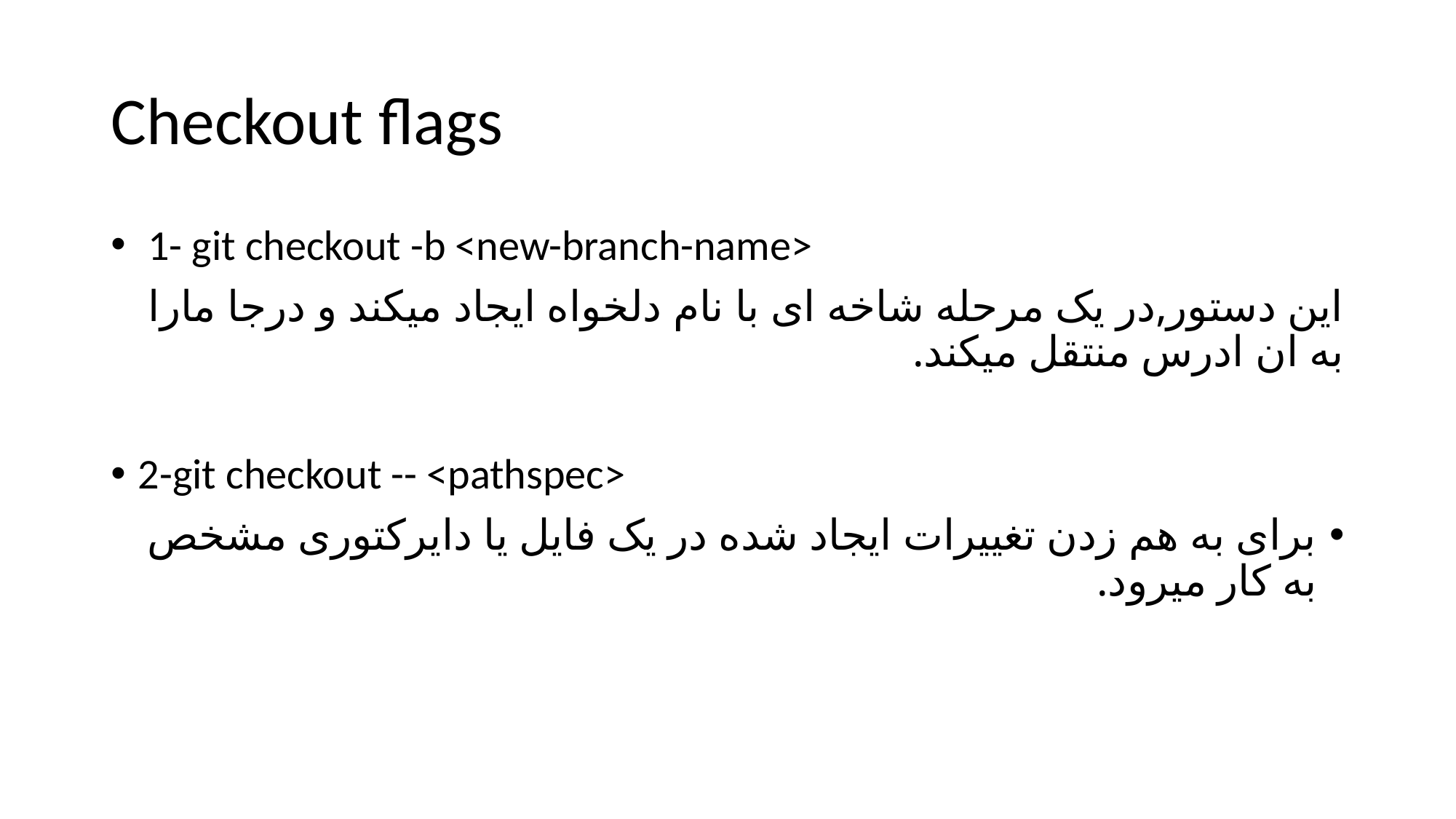

# Checkout flags
 1- git checkout -b <new-branch-name>
این دستور,در یک مرحله شاخه ای با نام دلخواه ایجاد میکند و درجا مارا به ان ادرس منتقل میکند.

2-git checkout -- <pathspec>
برای به هم زدن تغییرات ایجاد شده در یک فایل یا دایرکتوری مشخص به کار میرود.